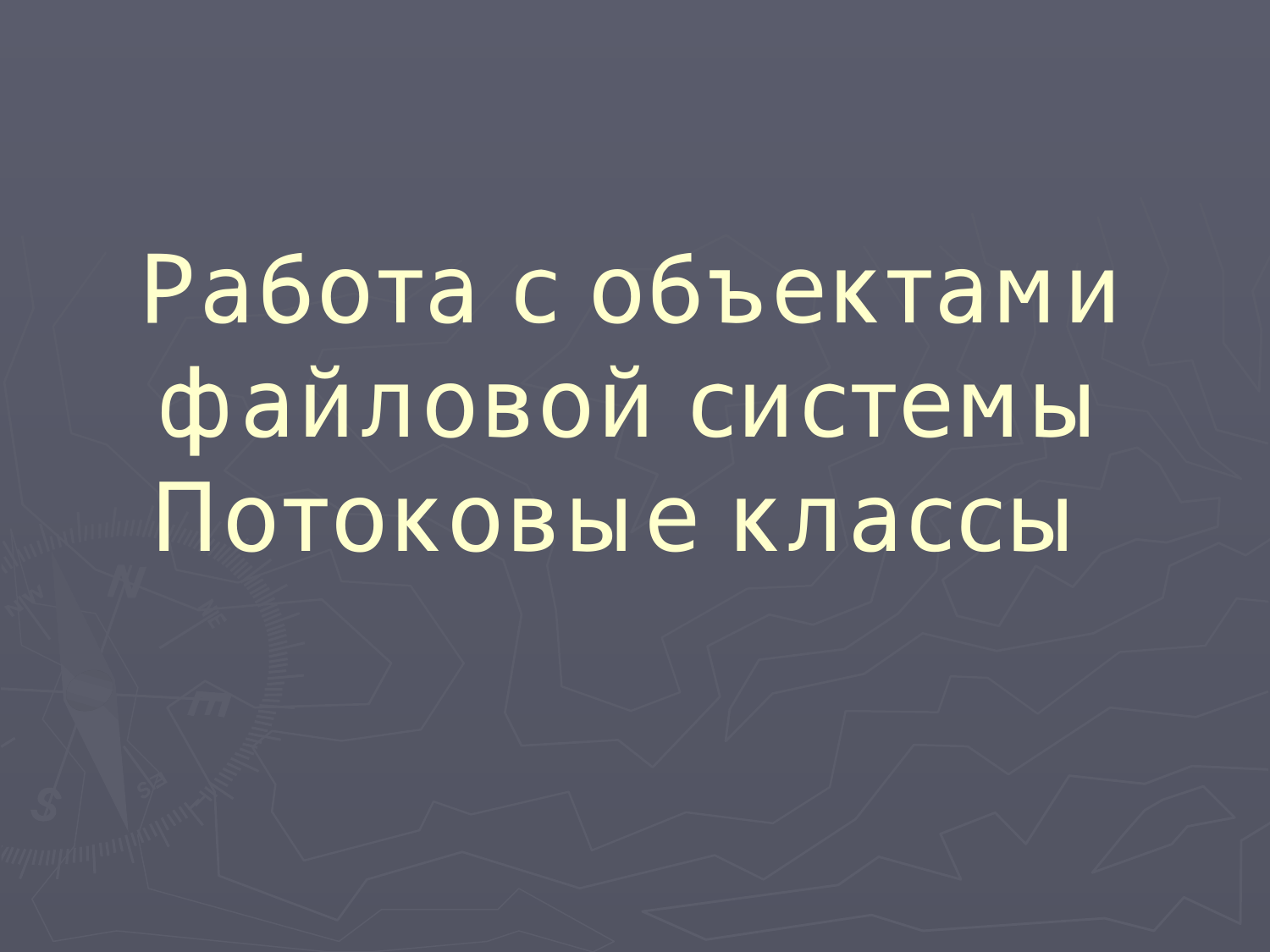

# Работа с объектами файловой системы Потоковые классы